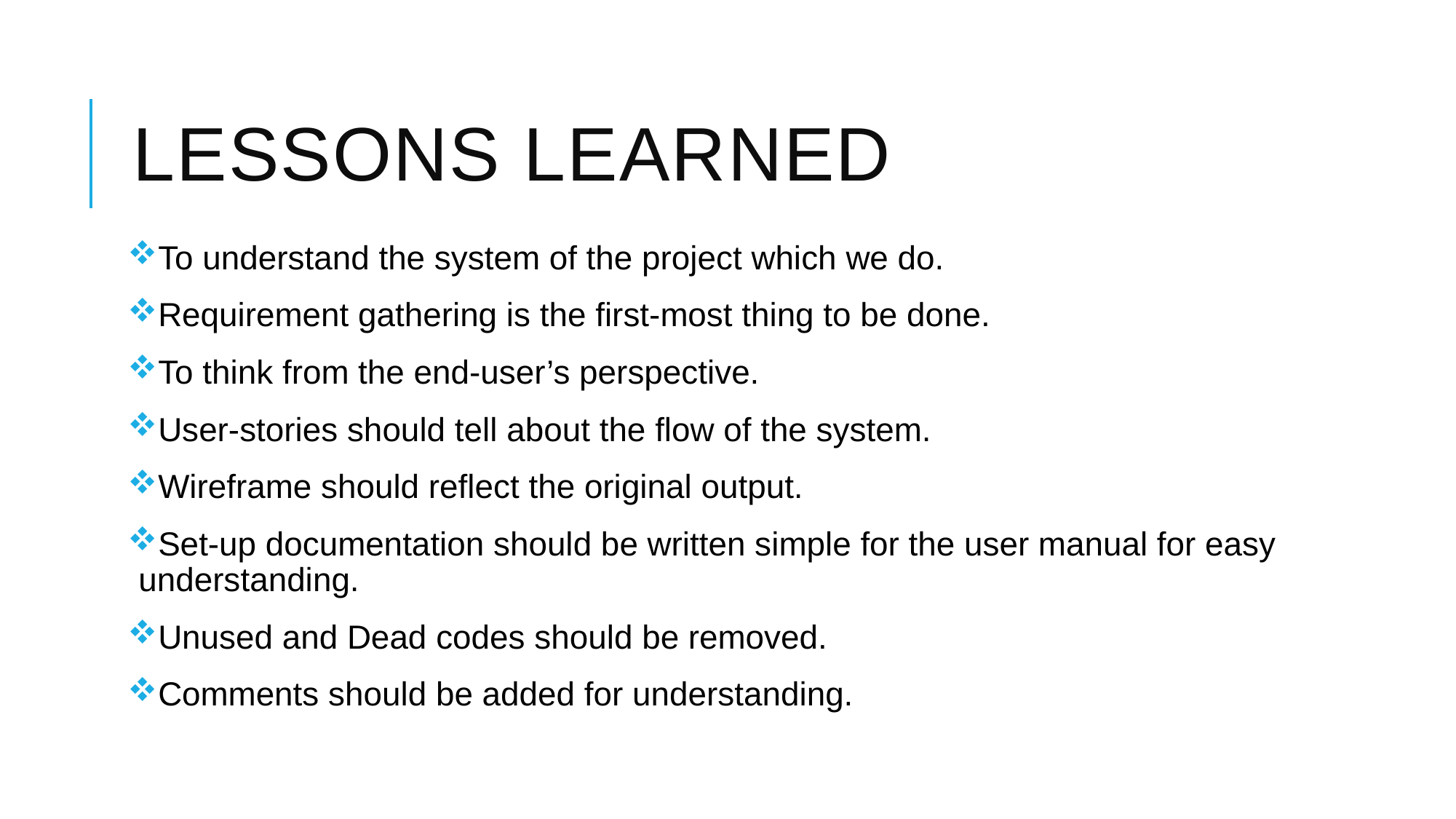

# LESSONS LEARNED
To understand the system of the project which we do.
Requirement gathering is the first-most thing to be done.
To think from the end-user’s perspective.
User-stories should tell about the flow of the system.
Wireframe should reflect the original output.
Set-up documentation should be written simple for the user manual for easy understanding.
Unused and Dead codes should be removed.
Comments should be added for understanding.